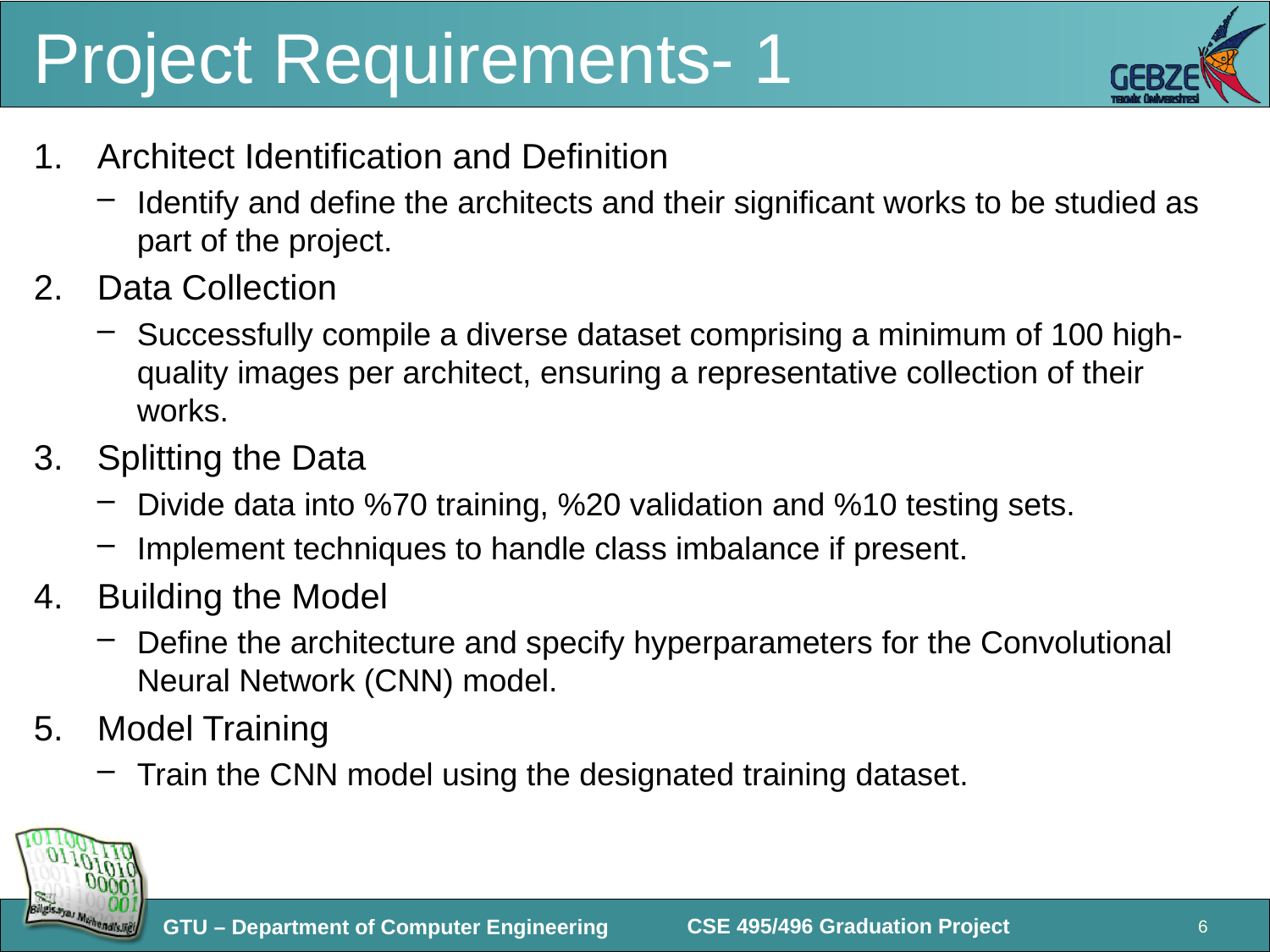

# Project Requirements- 1
Architect Identification and Definition
Identify and define the architects and their significant works to be studied as part of the project.
Data Collection
Successfully compile a diverse dataset comprising a minimum of 100 high-quality images per architect, ensuring a representative collection of their works.
Splitting the Data
Divide data into %70 training, %20 validation and %10 testing sets.
Implement techniques to handle class imbalance if present.
Building the Model
Define the architecture and specify hyperparameters for the Convolutional Neural Network (CNN) model.
Model Training
Train the CNN model using the designated training dataset.
6